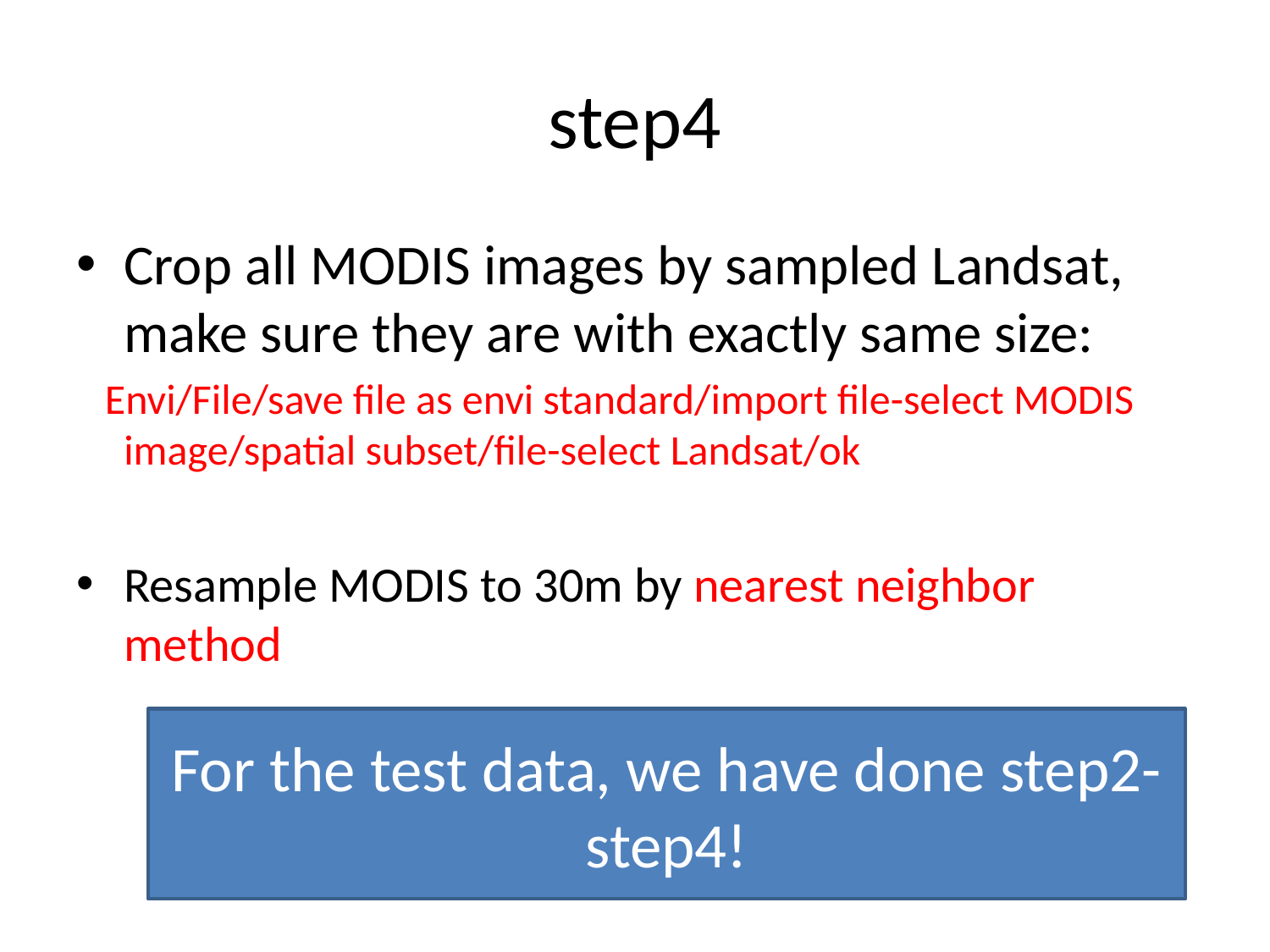

# step4
Crop all MODIS images by sampled Landsat, make sure they are with exactly same size:
   Envi/File/save file as envi standard/import file-select MODIS image/spatial subset/file-select Landsat/ok

Resample MODIS to 30m by nearest neighbor method
For the test data, we have done step2-step4!